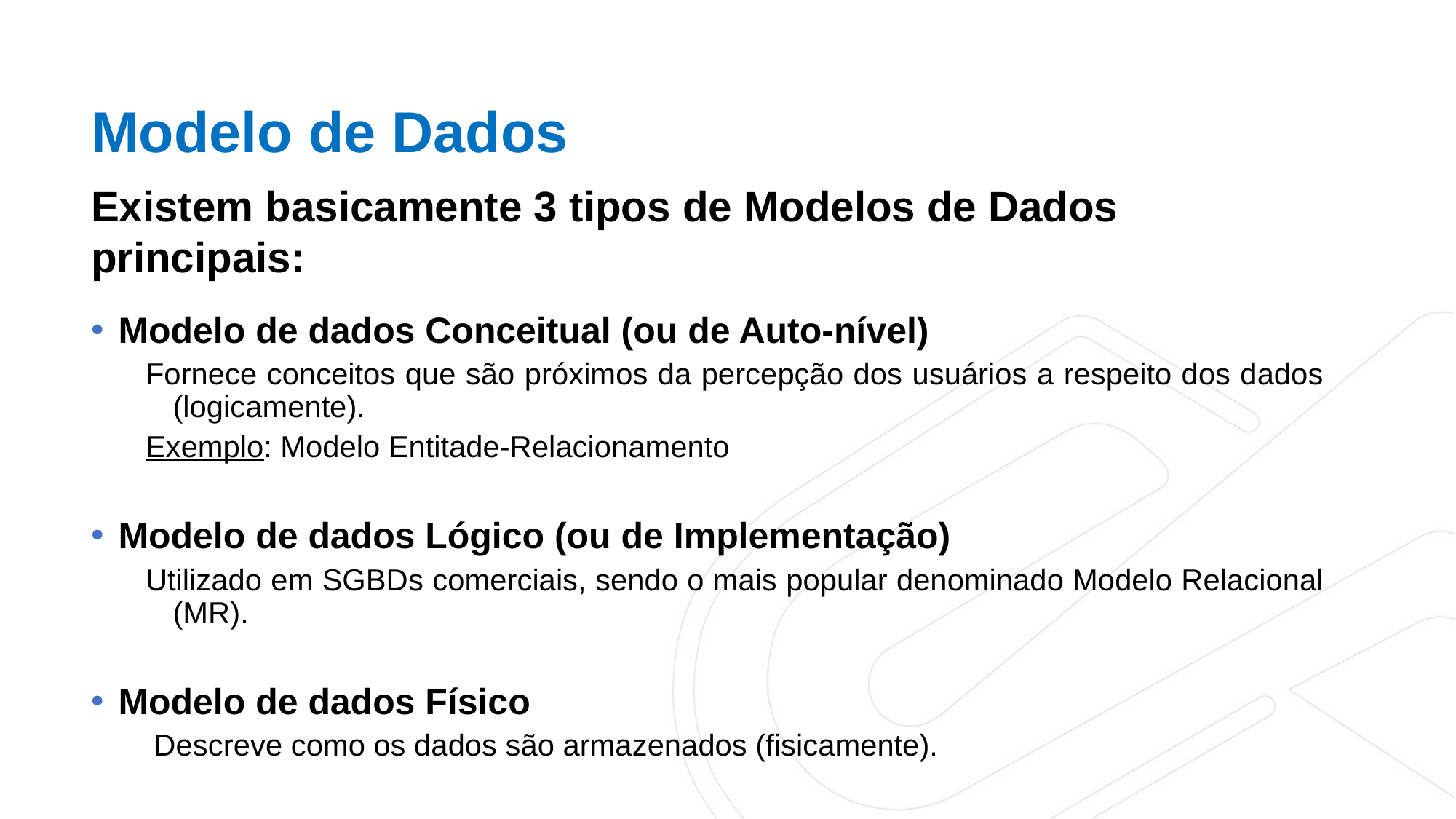

Modelo de Dados
Existem basicamente 3 tipos de Modelos de Dados principais:

Modelo de dados Conceitual (ou de Auto-nível)
Fornece conceitos que são próximos da percepção dos usuários a respeito dos dados (logicamente).
Exemplo: Modelo Entitade-Relacionamento

Modelo de dados Lógico (ou de Implementação)
Utilizado em SGBDs comerciais, sendo o mais popular denominado Modelo Relacional (MR).

Modelo de dados Físico
 Descreve como os dados são armazenados (fisicamente).